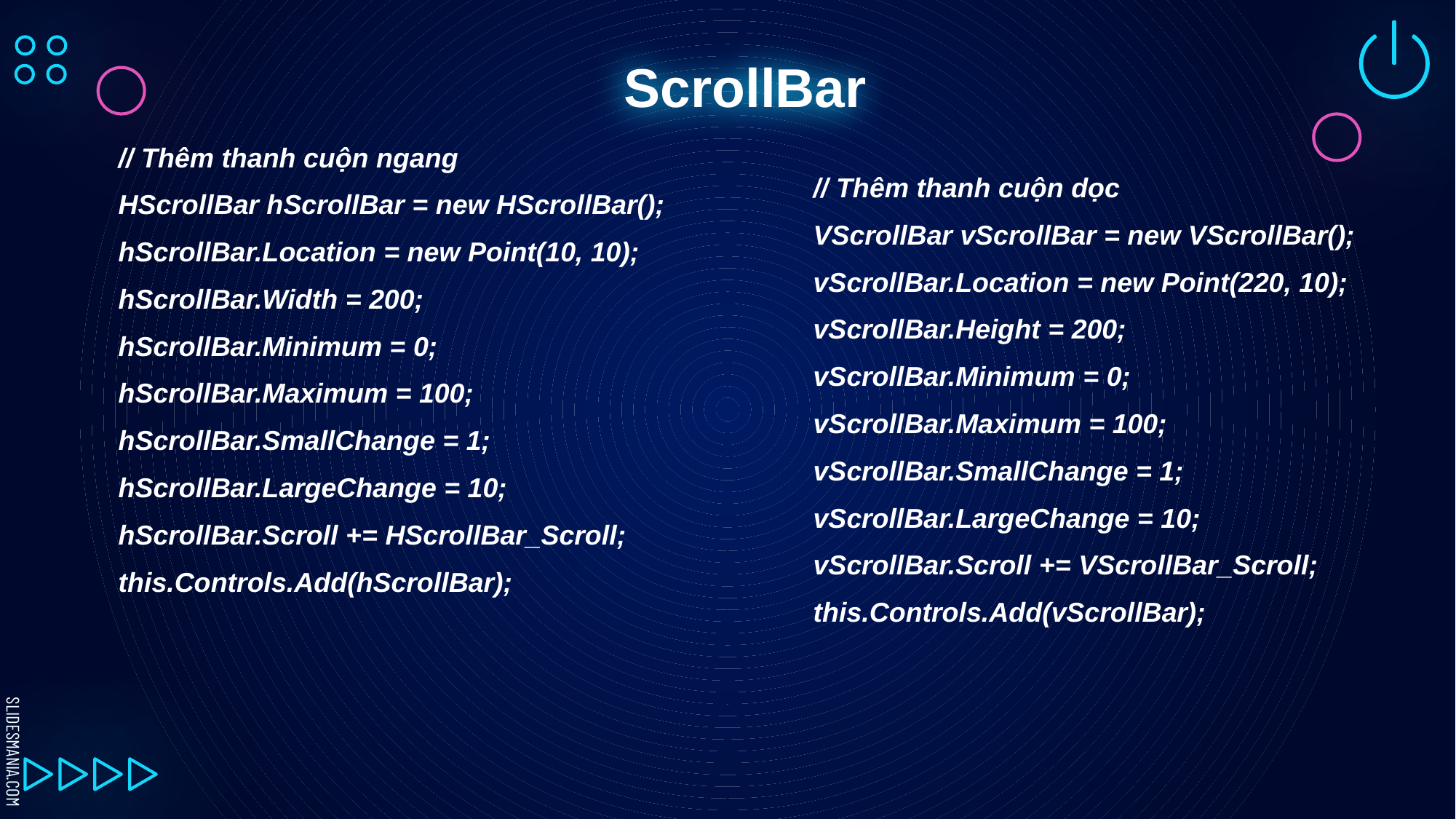

# ScrollBar
// Thêm thanh cuộn ngang
HScrollBar hScrollBar = new HScrollBar();
hScrollBar.Location = new Point(10, 10);
hScrollBar.Width = 200;
hScrollBar.Minimum = 0;
hScrollBar.Maximum = 100;
hScrollBar.SmallChange = 1;
hScrollBar.LargeChange = 10;
hScrollBar.Scroll += HScrollBar_Scroll;
this.Controls.Add(hScrollBar);

// Thêm thanh cuộn dọc
VScrollBar vScrollBar = new VScrollBar();
vScrollBar.Location = new Point(220, 10);
vScrollBar.Height = 200;
vScrollBar.Minimum = 0;
vScrollBar.Maximum = 100;
vScrollBar.SmallChange = 1;
vScrollBar.LargeChange = 10;
vScrollBar.Scroll += VScrollBar_Scroll;
this.Controls.Add(vScrollBar);